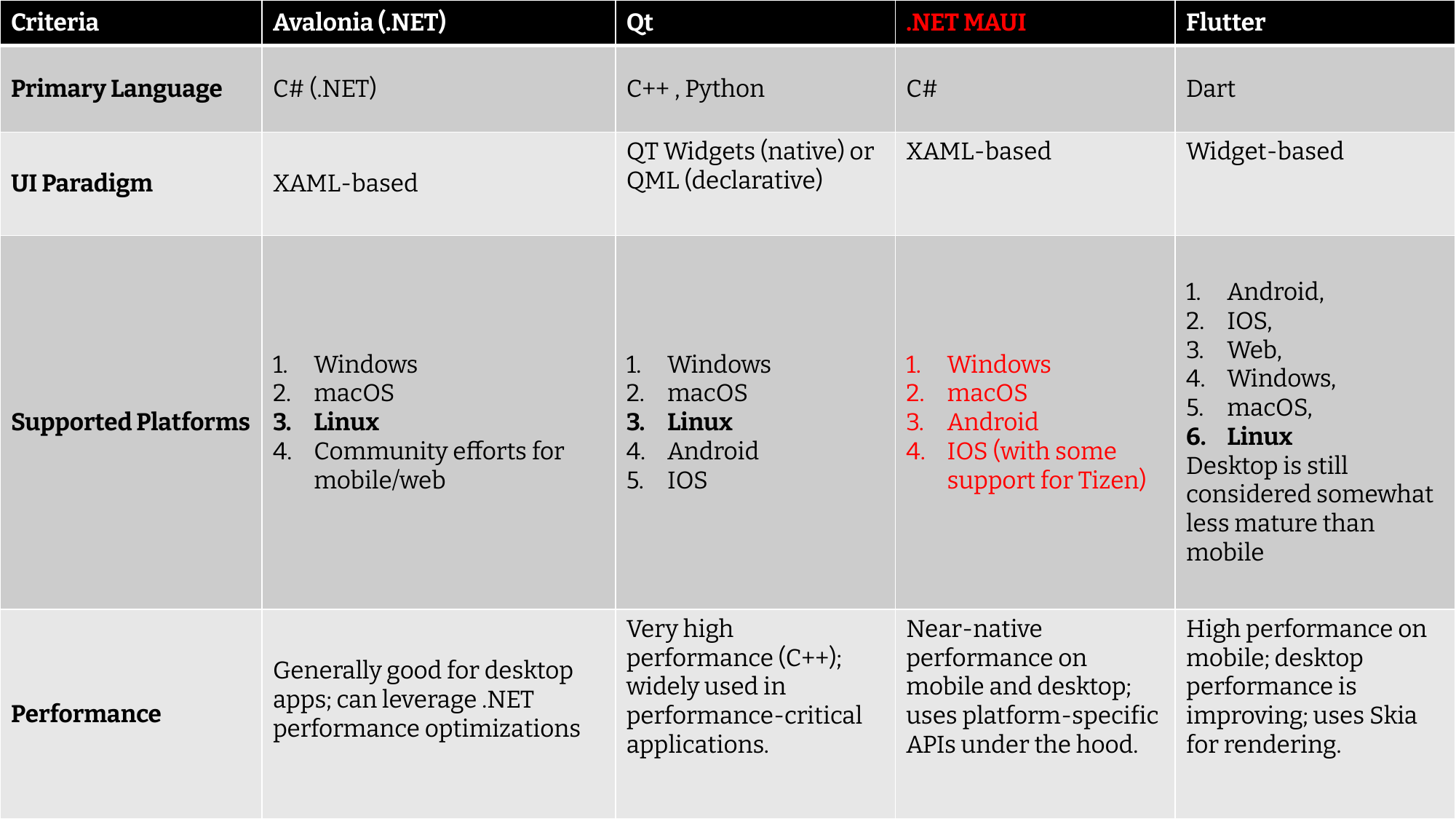

| Criteria | Avalonia (.NET) | Qt | .NET MAUI | Flutter |
| --- | --- | --- | --- | --- |
| Primary Language | C# (.NET) | C++ , Python | C# | Dart |
| UI Paradigm | XAML-based | QT Widgets (native) or QML (declarative) | XAML-based | Widget-based |
| Supported Platforms | Windows macOS Linux Community efforts for mobile/web | Windows macOS Linux Android IOS | Windows macOS Android IOS (with some support for Tizen) | Android, IOS, Web, Windows, macOS, Linux Desktop is still considered somewhat less mature than mobile |
| Performance | Generally good for desktop apps; can leverage .NET performance optimizations | Very high performance (C++); widely used in performance-critical applications. | Near-native performance on mobile and desktop; uses platform-specific APIs under the hood. | High performance on mobile; desktop performance is improving; uses Skia for rendering. |